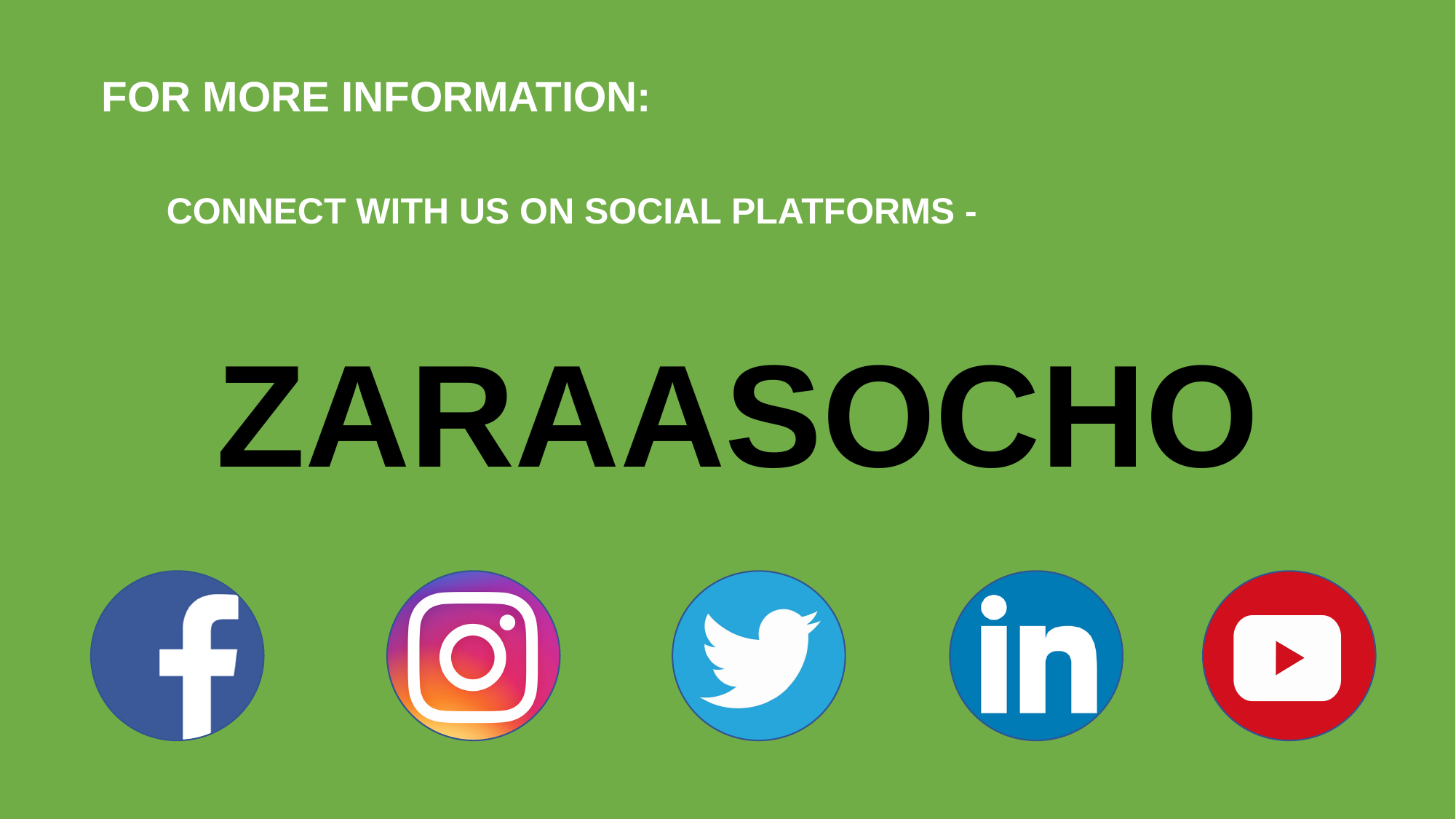

FOR MORE INFORMATION:
CONNECT WITH US ON SOCIAL PLATFORMS -
ZARAASOCHO